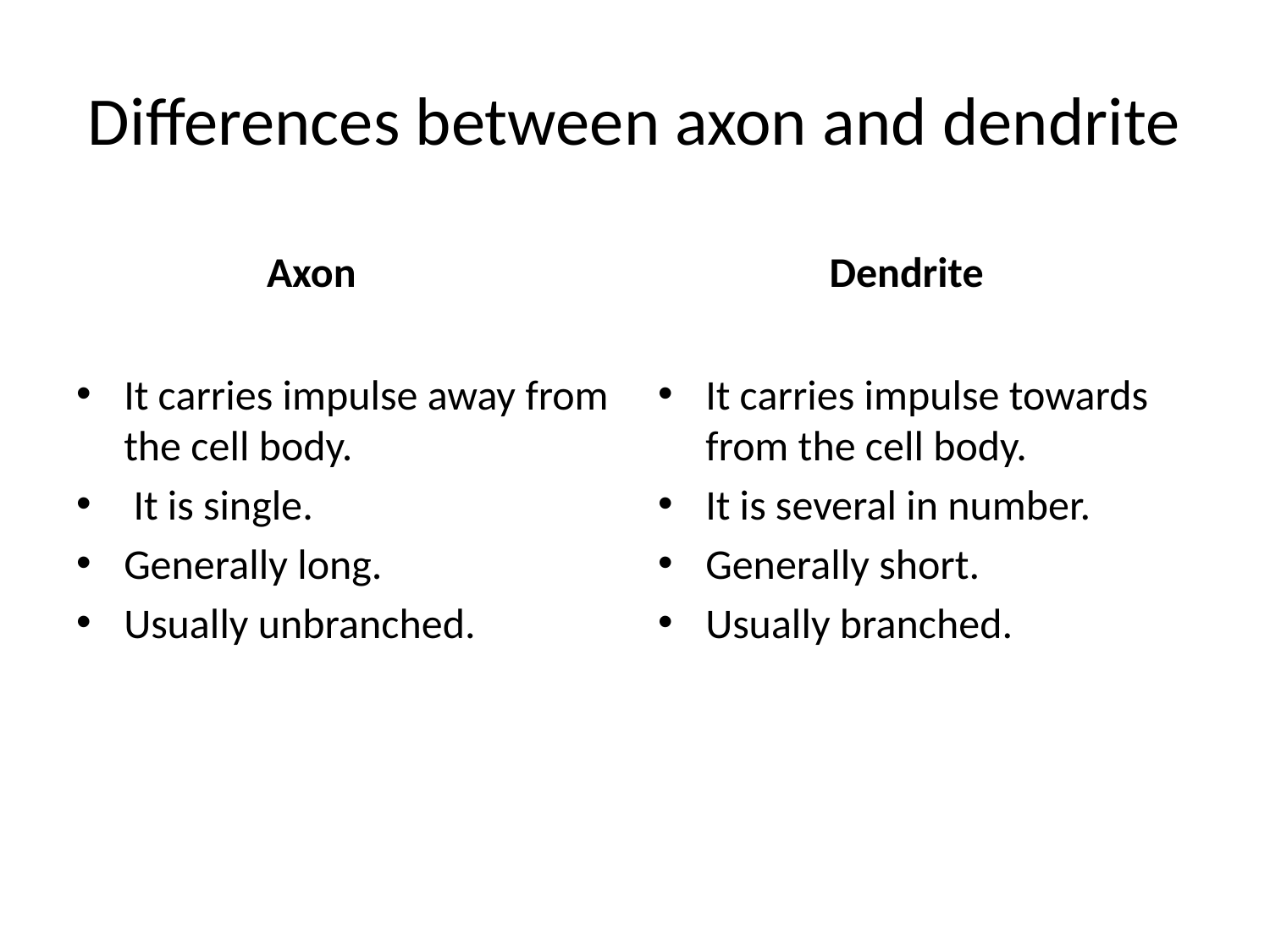

# Differences between axon and dendrite
                    Axon
                  Dendrite

It carries impulse away from the cell body.
 It is single.
Generally long.
Usually unbranched.

It carries impulse towards from the cell body.
It is several in number.
Generally short.
Usually branched.